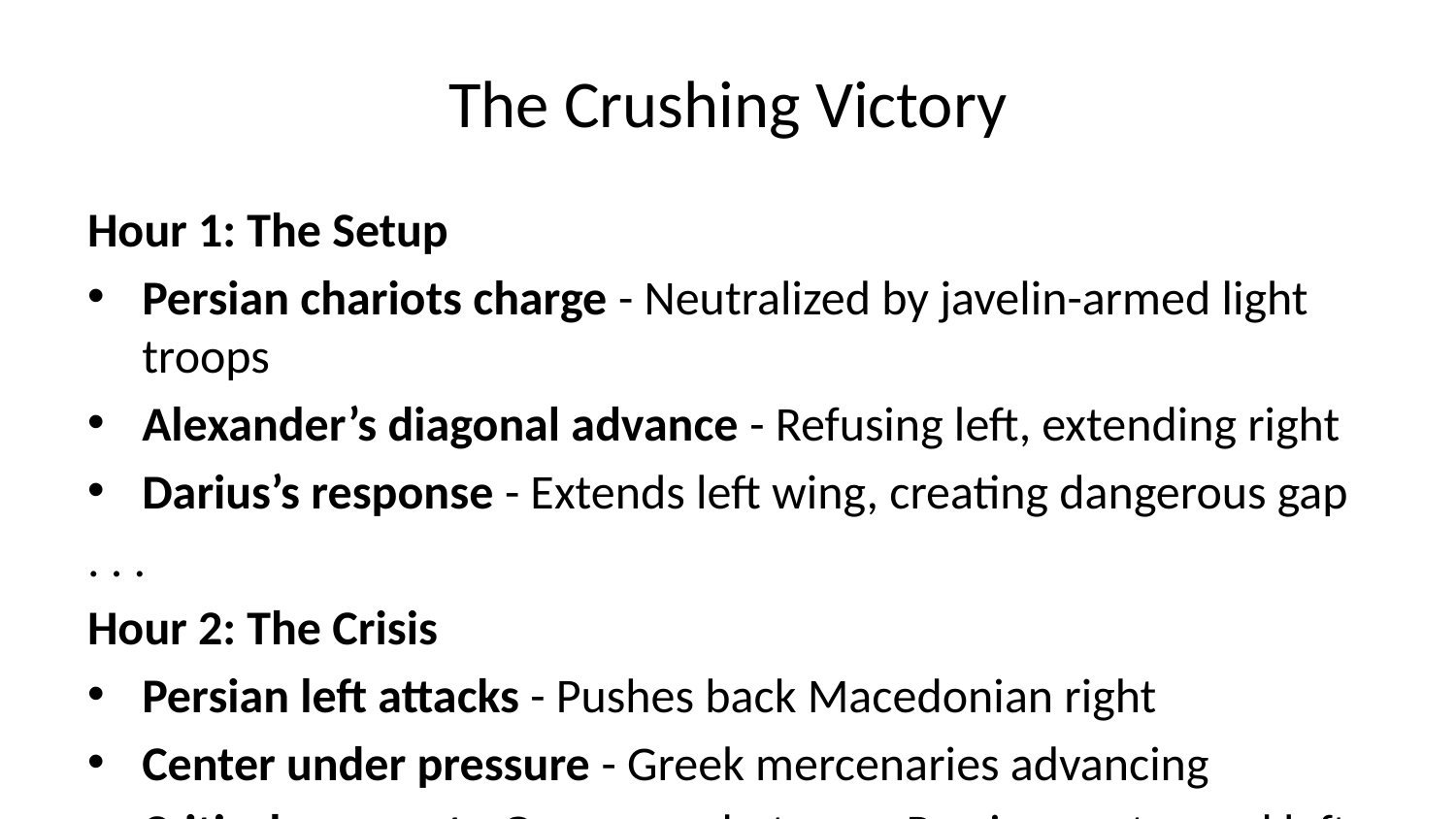

# The Crushing Victory
Hour 1: The Setup
Persian chariots charge - Neutralized by javelin-armed light troops
Alexander’s diagonal advance - Refusing left, extending right
Darius’s response - Extends left wing, creating dangerous gap
. . .
Hour 2: The Crisis
Persian left attacks - Pushes back Macedonian right
Center under pressure - Greek mercenaries advancing
Critical moment - Gap opens between Persian center and left
. . .
Hour 3: The Breakthrough
Alexander’s charge - Companion cavalry hits gap at full gallop
Wedge formation - Drives deep into Persian center
Target acquired - Direct assault on Darius’s position